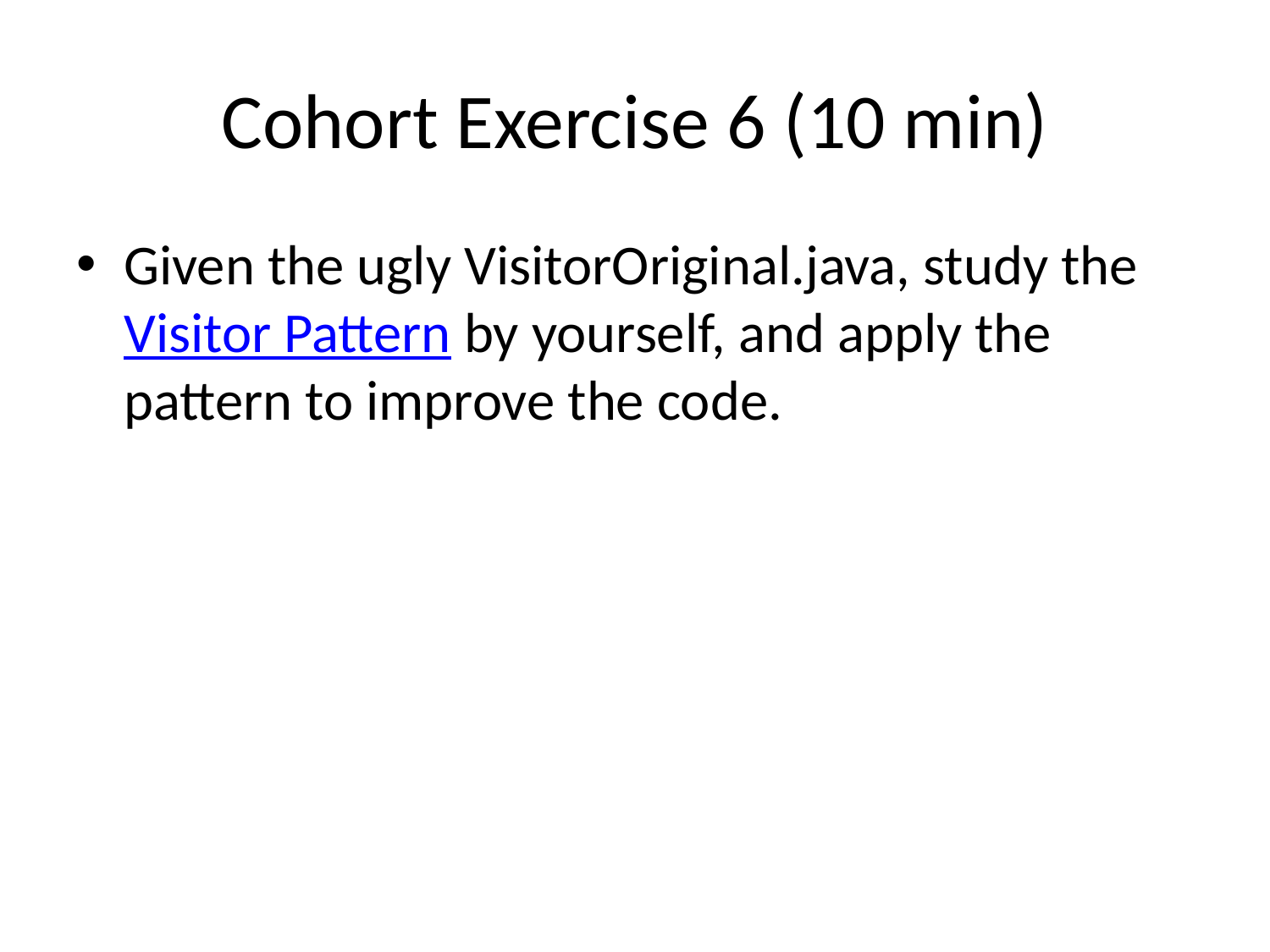

# Cohort Exercise 6 (10 min)
Given the ugly VisitorOriginal.java, study the Visitor Pattern by yourself, and apply the pattern to improve the code.